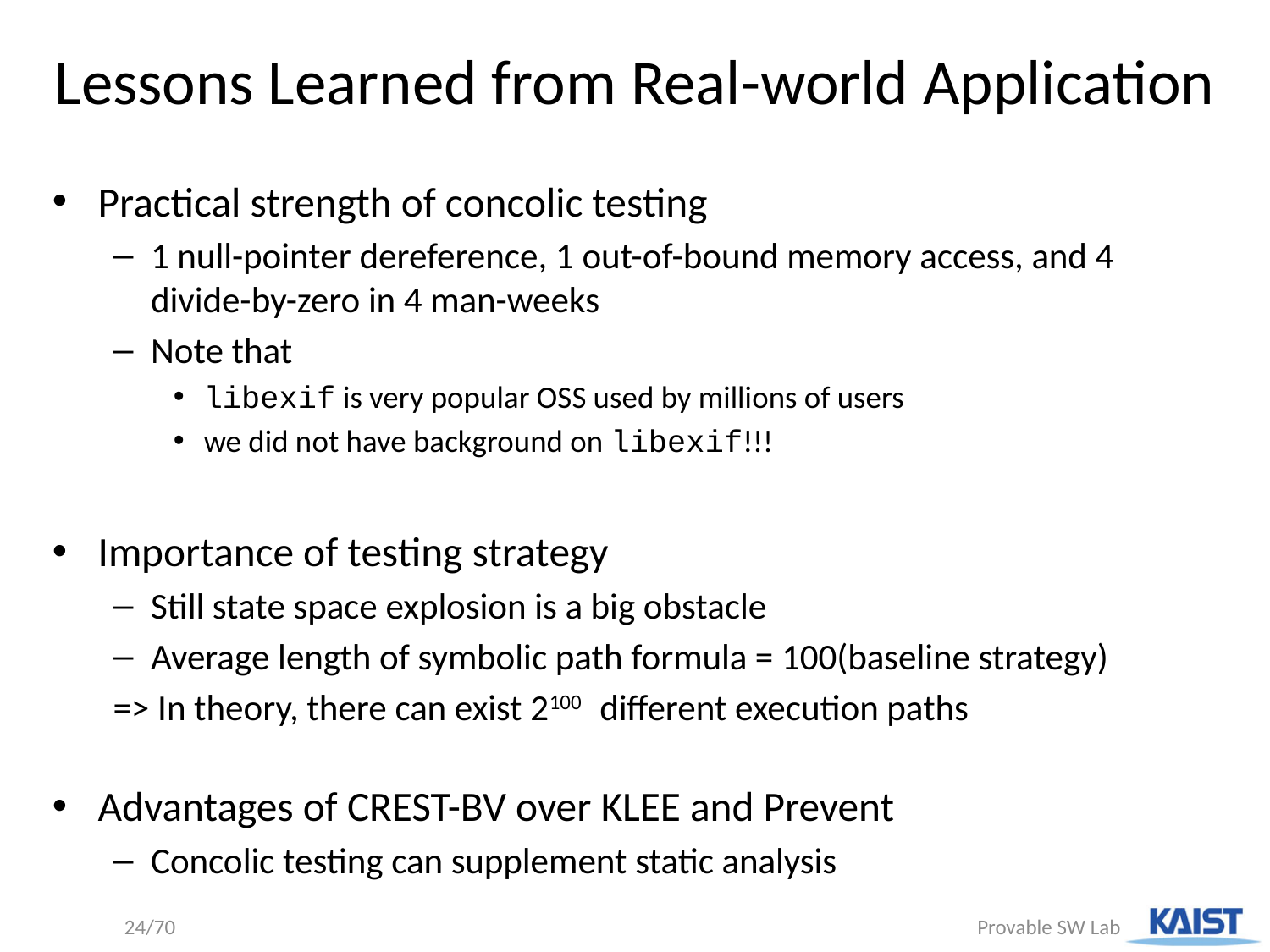

# Lessons Learned from Real-world Application
Practical strength of concolic testing
1 null-pointer dereference, 1 out-of-bound memory access, and 4 divide-by-zero in 4 man-weeks
Note that
libexif is very popular OSS used by millions of users
we did not have background on libexif!!!

Importance of testing strategy
Still state space explosion is a big obstacle
Average length of symbolic path formula = 100(baseline strategy)
=> In theory, there can exist 2100   different execution paths

Advantages of CREST-BV over KLEE and Prevent
Concolic testing can supplement static analysis

24/70
 Provable SW Lab